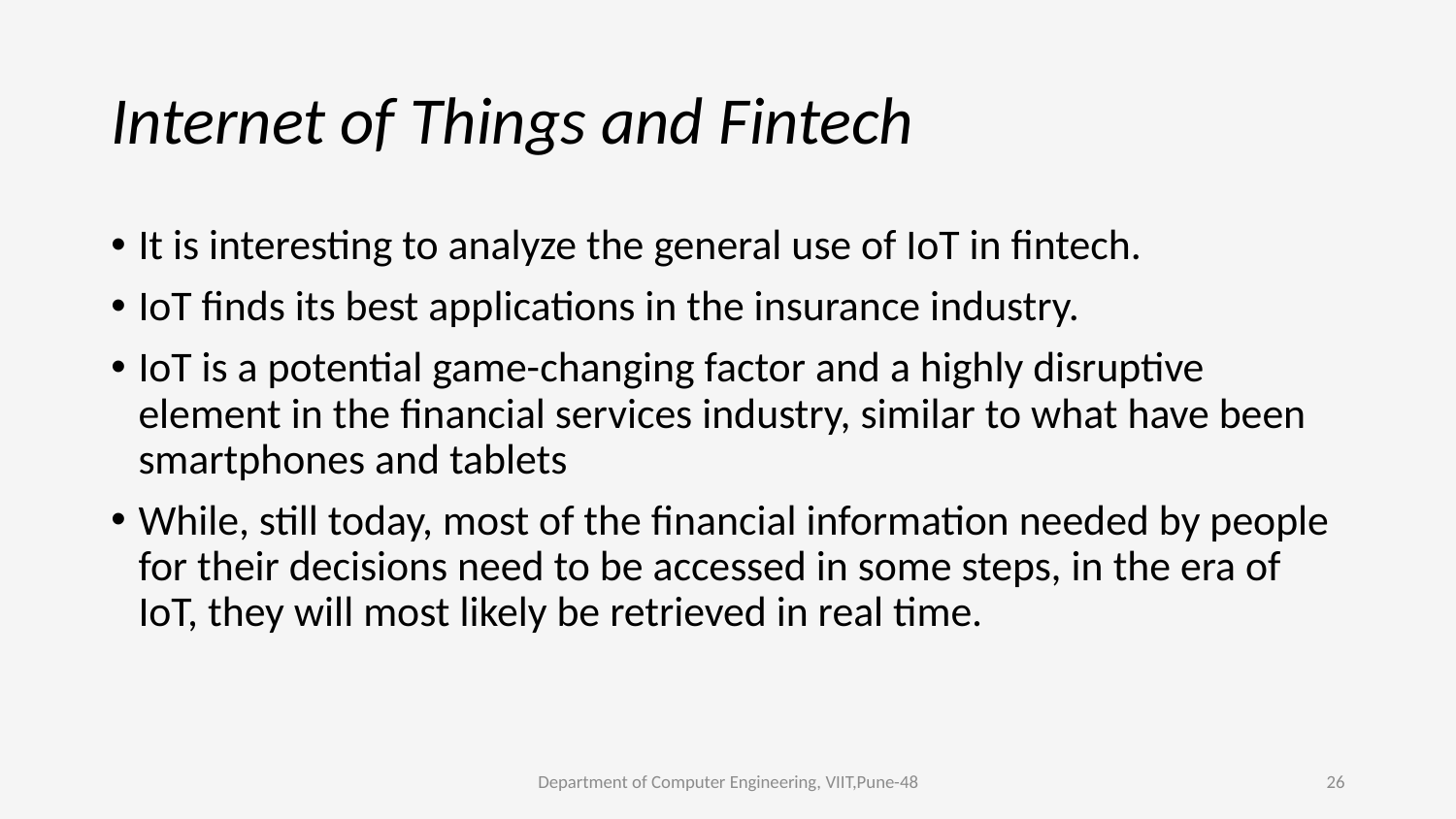

# Internet of Things and Fintech
It is interesting to analyze the general use of IoT in fintech.
IoT finds its best applications in the insurance industry.
IoT is a potential game-changing factor and a highly disruptive element in the financial services industry, similar to what have been smartphones and tablets
While, still today, most of the financial information needed by people for their decisions need to be accessed in some steps, in the era of IoT, they will most likely be retrieved in real time.

Department of Computer Engineering, VIIT,Pune-48
26